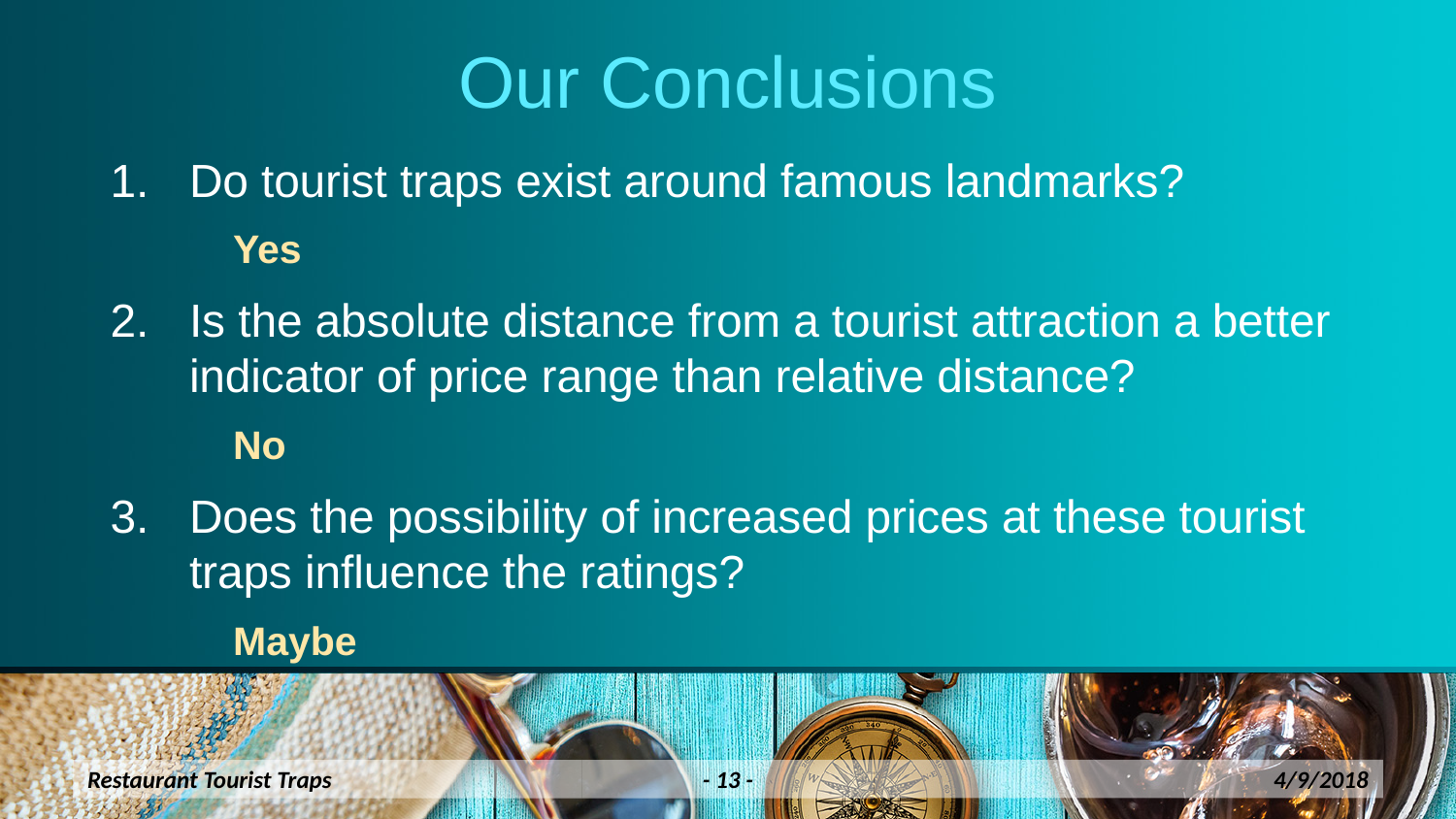

# Our Conclusions
Do tourist traps exist around famous landmarks?
Yes
Is the absolute distance from a tourist attraction a better indicator of price range than relative distance?
No
Does the possibility of increased prices at these tourist traps influence the ratings?
Maybe

4/9/2018
- 13 -
Restaurant Tourist Traps